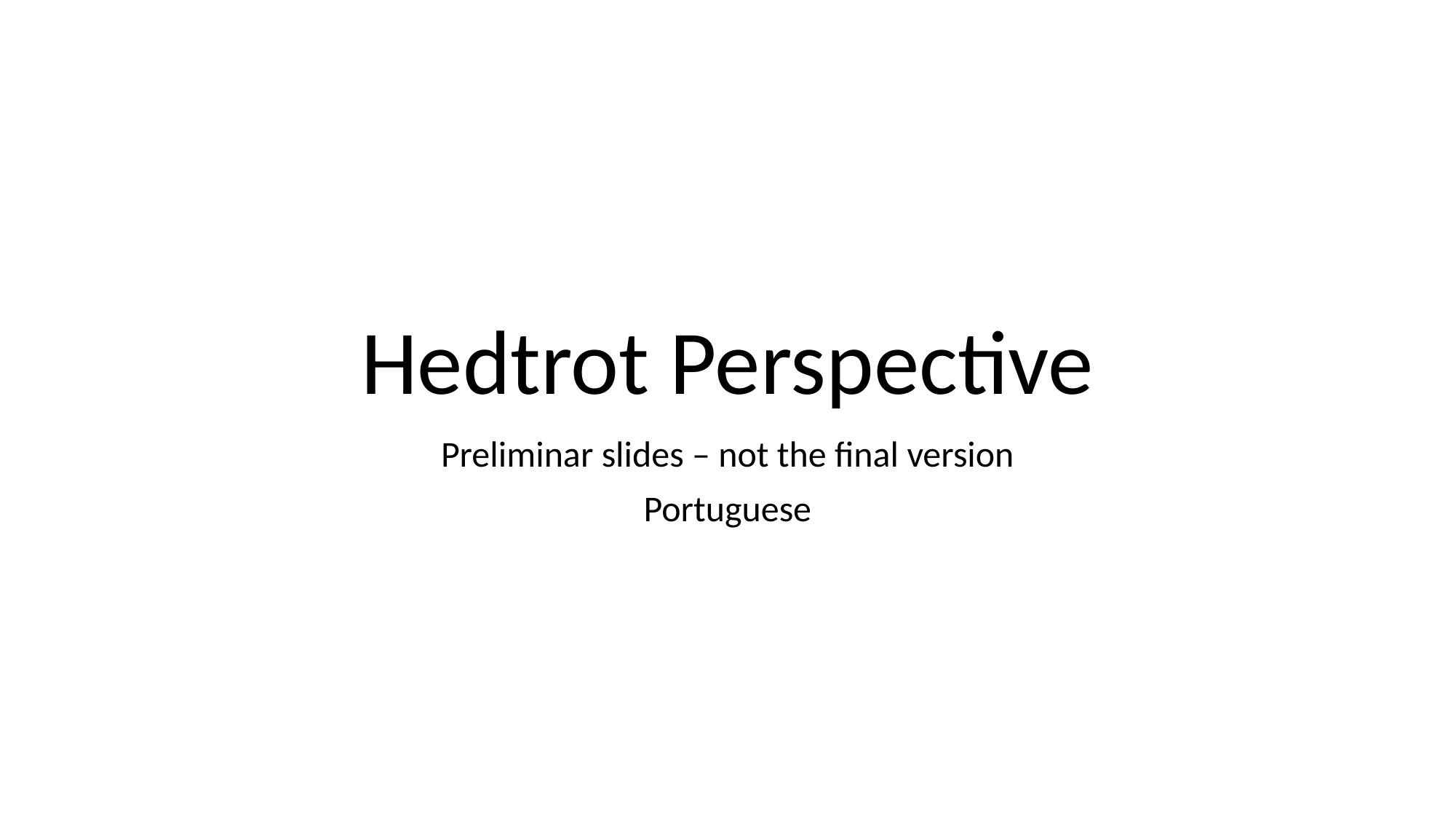

# Hedtrot Perspective
Preliminar slides – not the final version
Portuguese